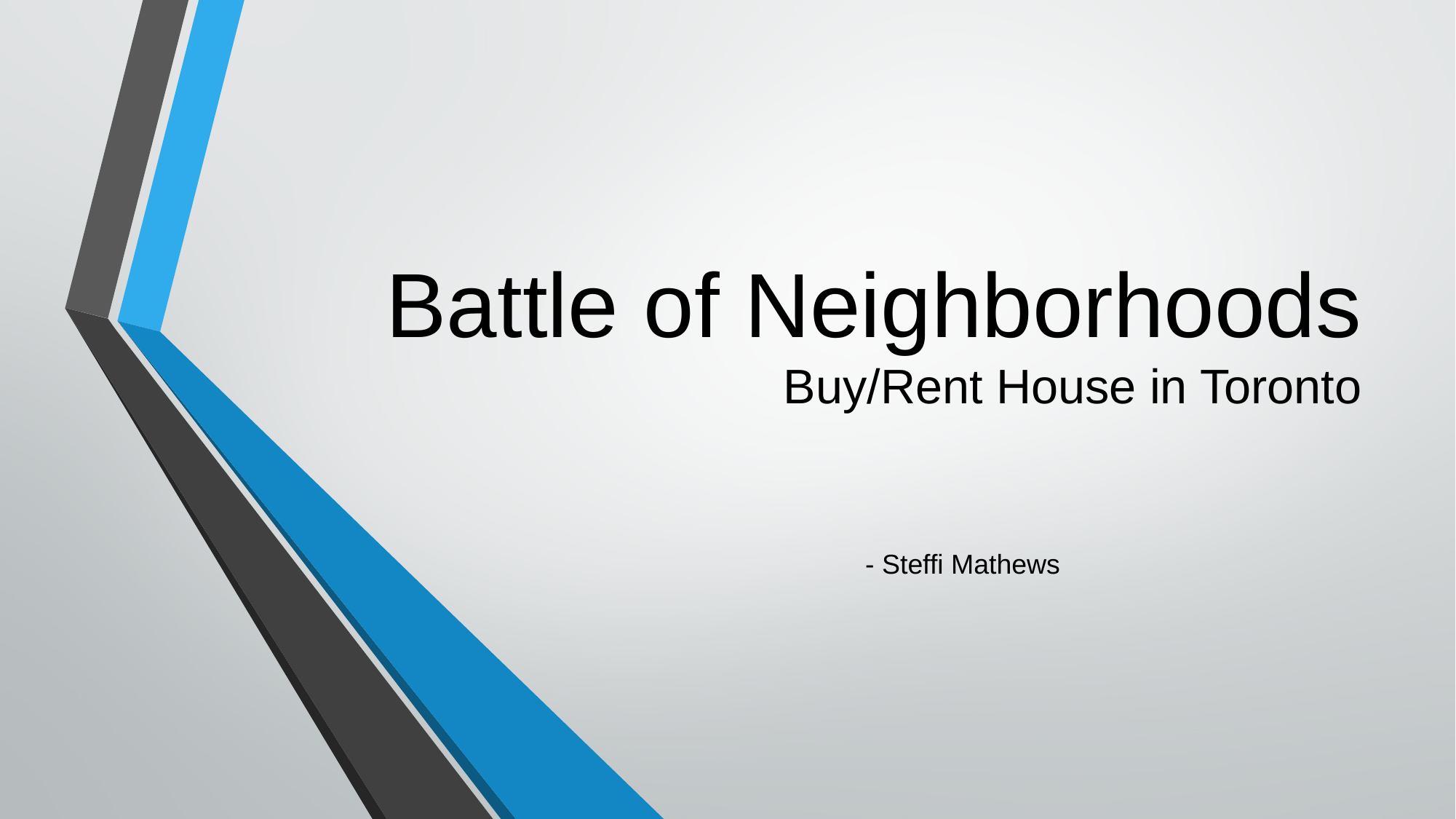

# Battle of Neighborhoods Buy/Rent House in Toronto

- Steffi Mathews